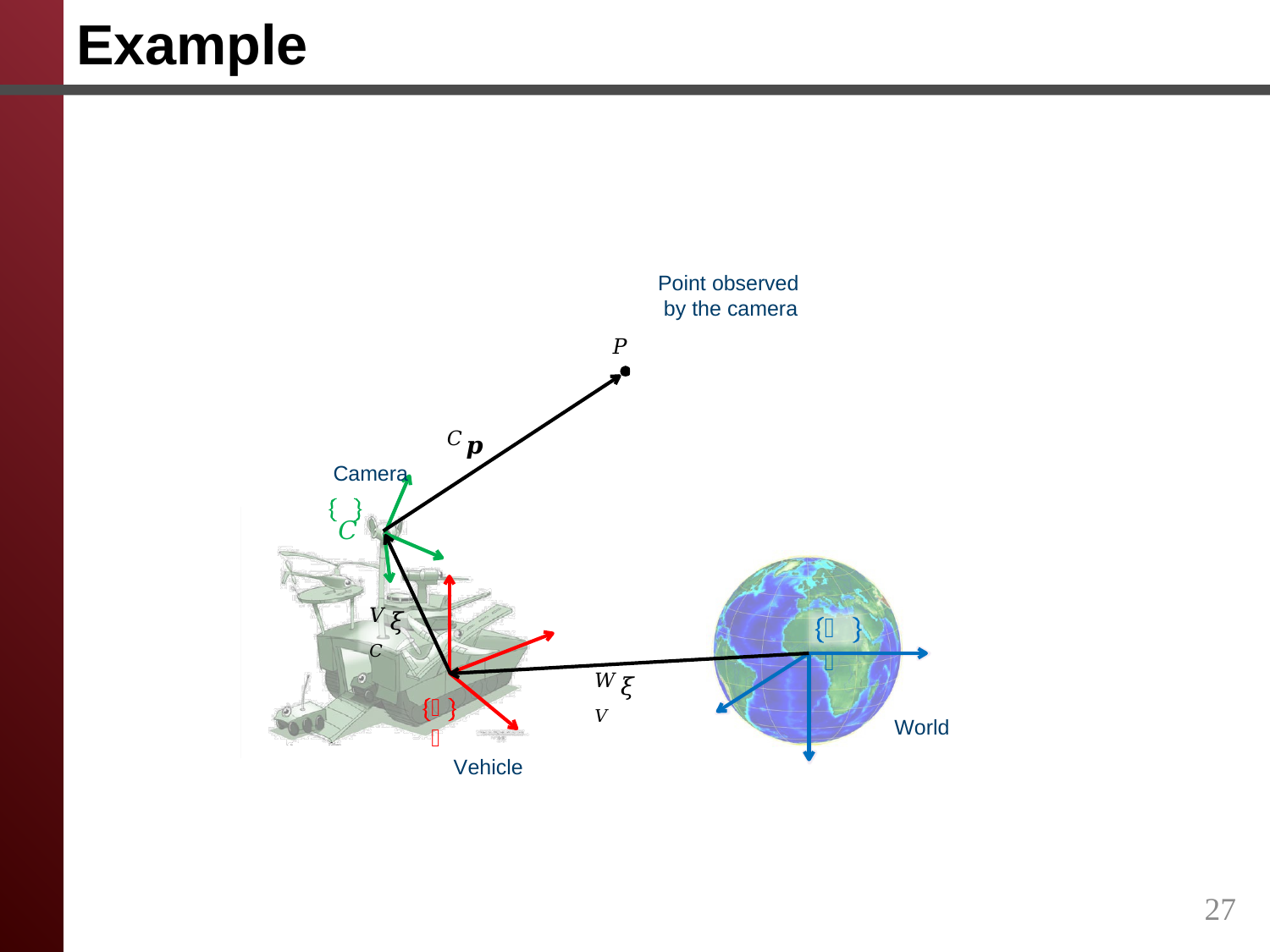

# Example
Point observed  by the camera
𝑃

𝐶𝒑
Camera

𝐶

𝑉𝜉𝐶
𝑊
𝑊𝜉𝑉
𝑉
World
Vehicle
27